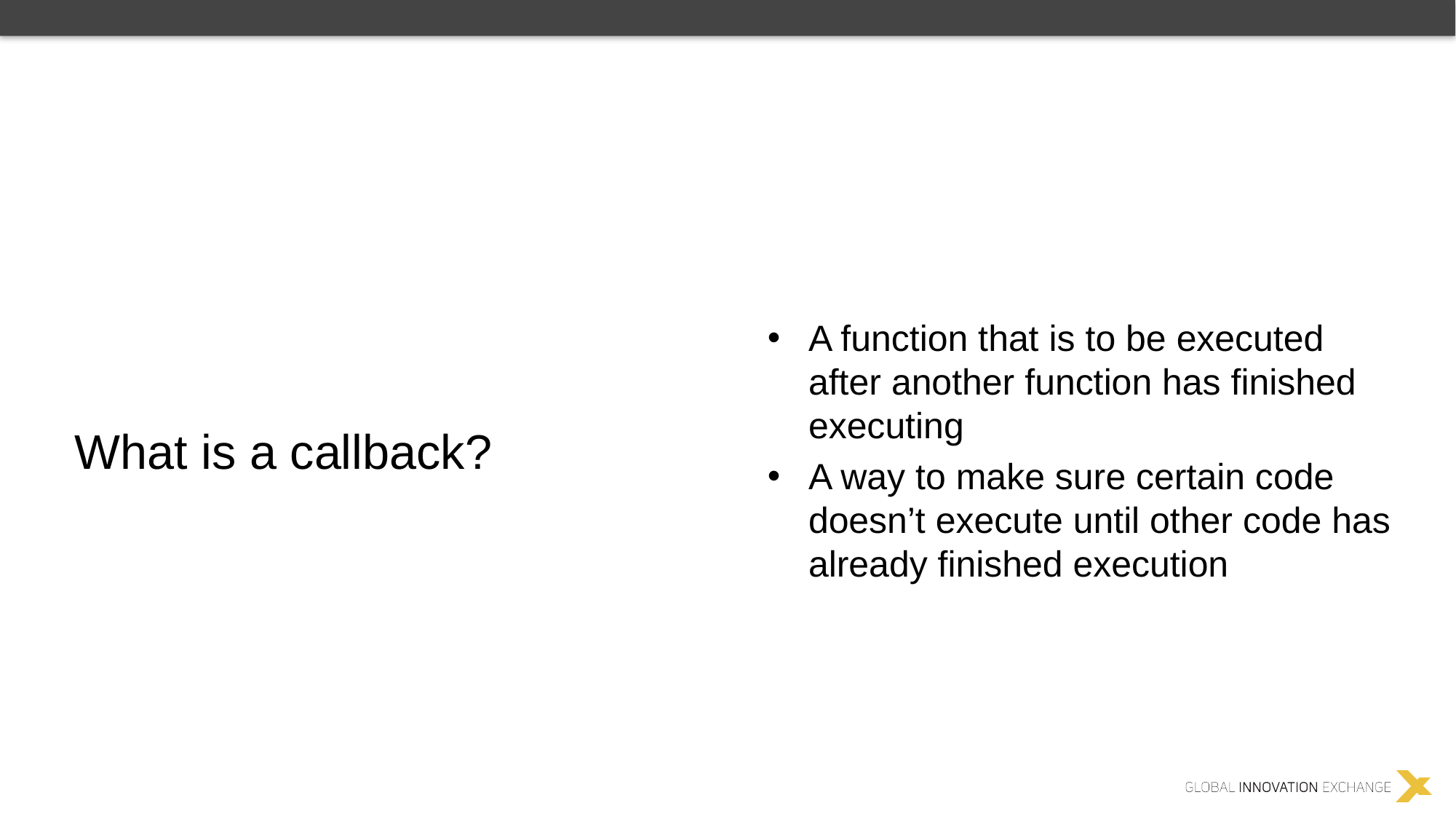

What is a callback?
A function that is to be executed after another function has finished executing
A way to make sure certain code doesn’t execute until other code has already finished execution